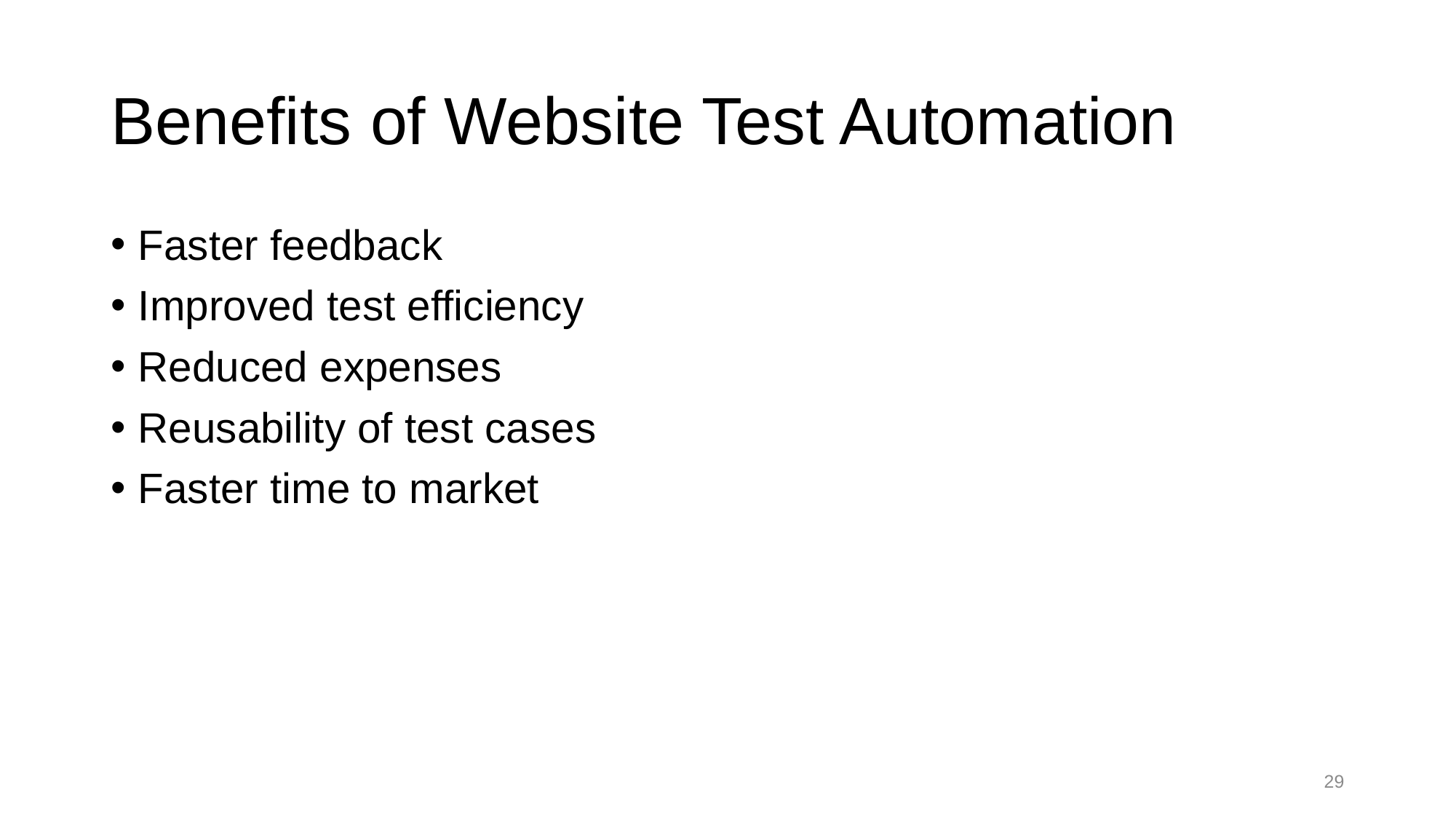

# Benefits of Website Test Automation
Faster feedback
Improved test efficiency
Reduced expenses
Reusability of test cases
Faster time to market
29